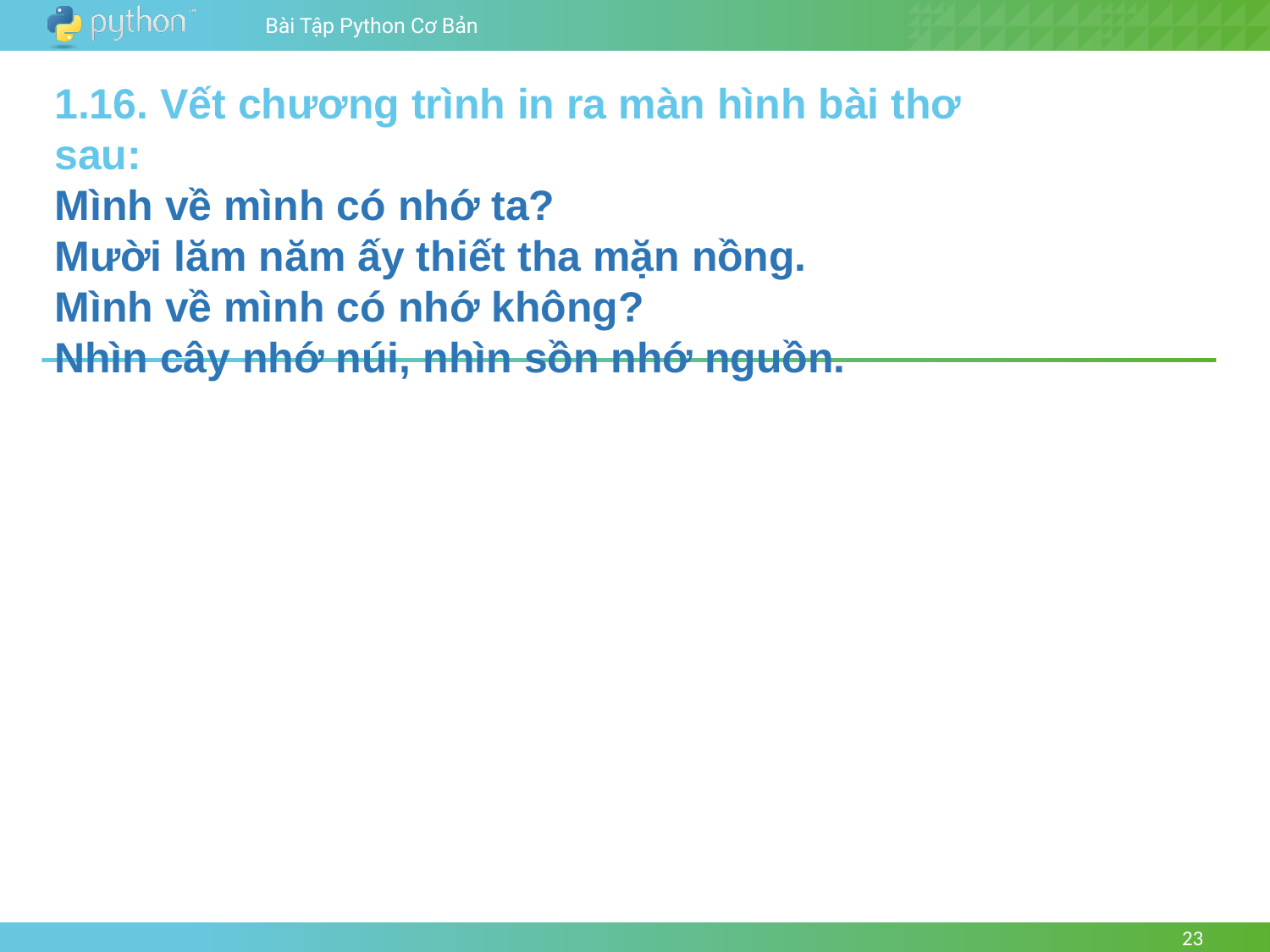

1.16. Vết chương trình in ra màn hình bài thơ sau:
Mình về mình có nhớ ta?
Mười lăm năm ấy thiết tha mặn nồng.
Mình về mình có nhớ không?
Nhìn cây nhớ núi, nhìn sồn nhớ nguồn.

23